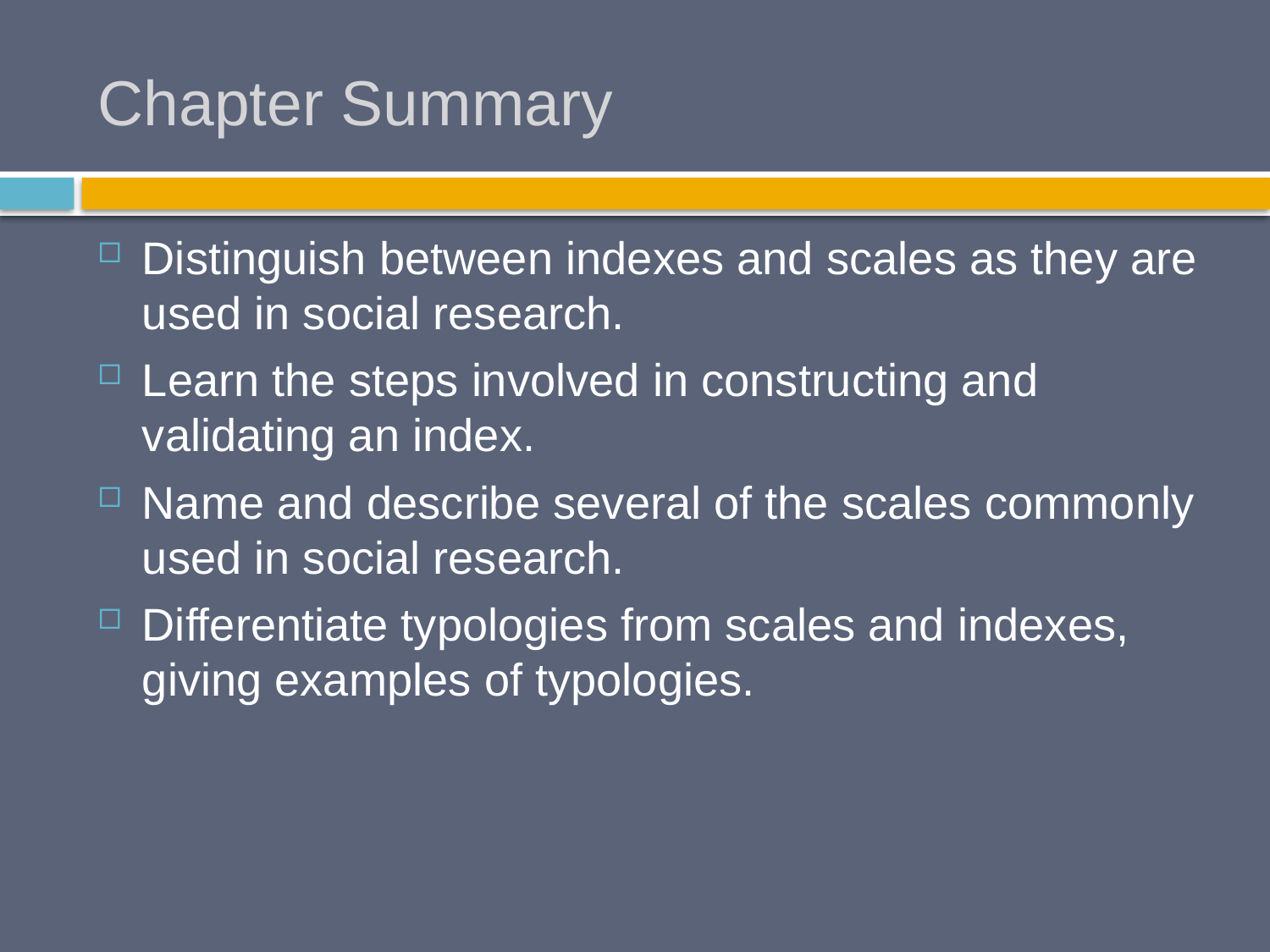

# Chapter Summary
Distinguish between indexes and scales as they are used in social research.
Learn the steps involved in constructing and validating an index.
Name and describe several of the scales commonly used in social research.
Differentiate typologies from scales and indexes, giving examples of typologies.